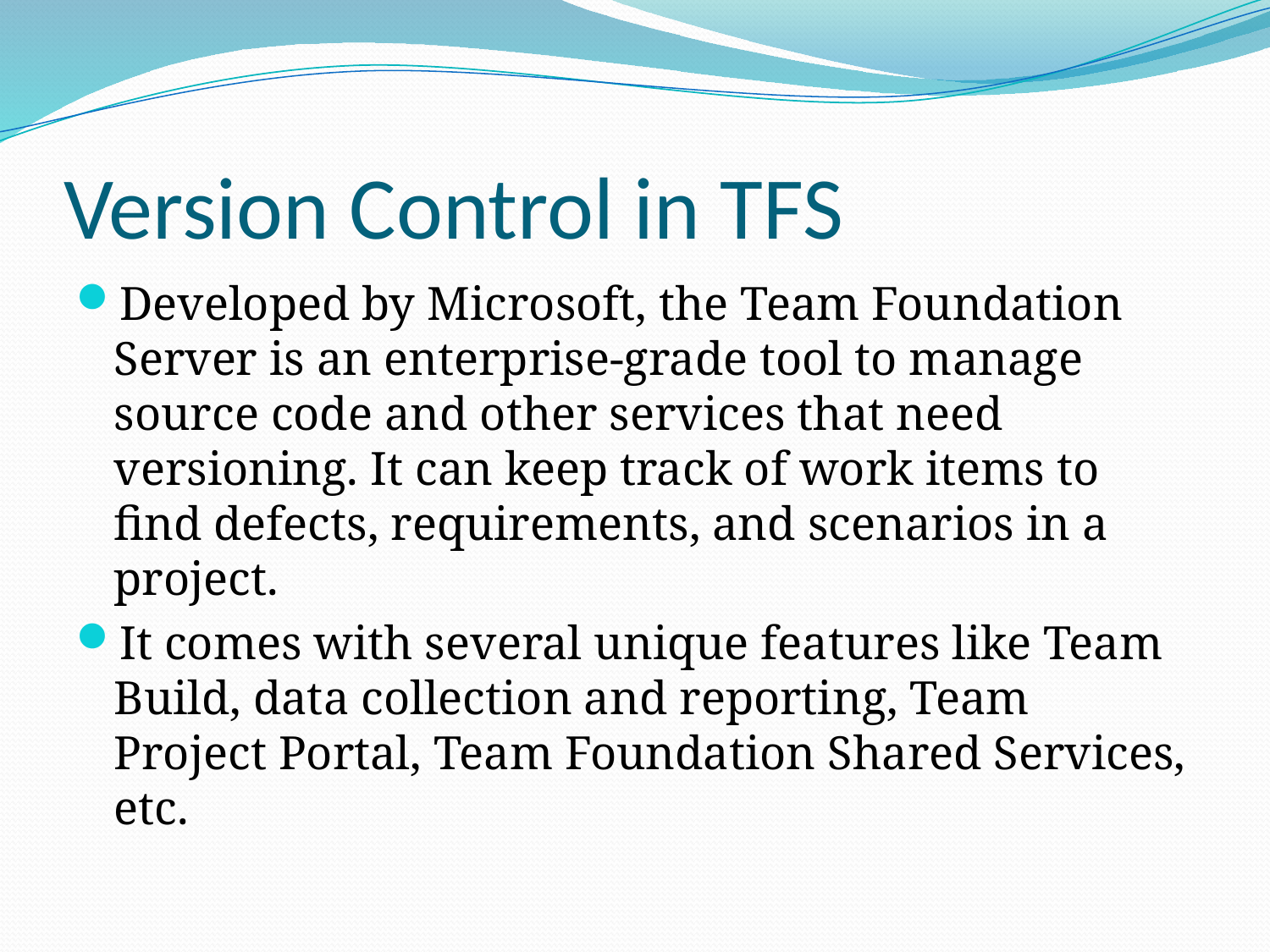

# Version Control in TFS
Developed by Microsoft, the Team Foundation Server is an enterprise-grade tool to manage source code and other services that need versioning. It can keep track of work items to find defects, requirements, and scenarios in a project.
It comes with several unique features like Team Build, data collection and reporting, Team Project Portal, Team Foundation Shared Services, etc.